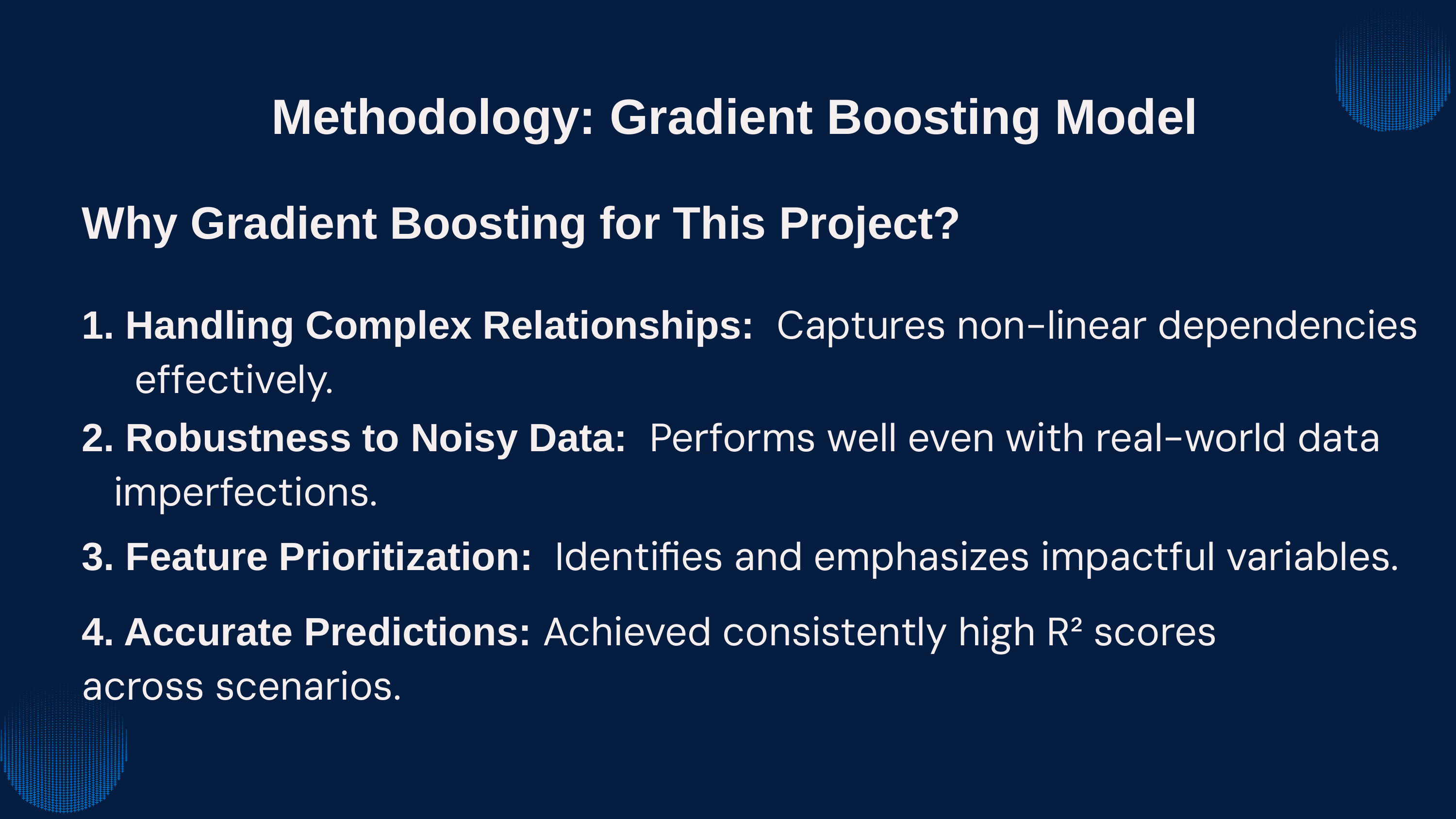

Methodology: Gradient Boosting Model
Why Gradient Boosting for This Project?
1. Handling Complex Relationships:  Captures non-linear dependencies         effectively.

2. Robustness to Noisy Data:  Performs well even with real-world data           imperfections.
3. Feature Prioritization:  Identifies and emphasizes impactful variables.

4. Accurate Predictions: Achieved consistently high R² scores across scenarios.